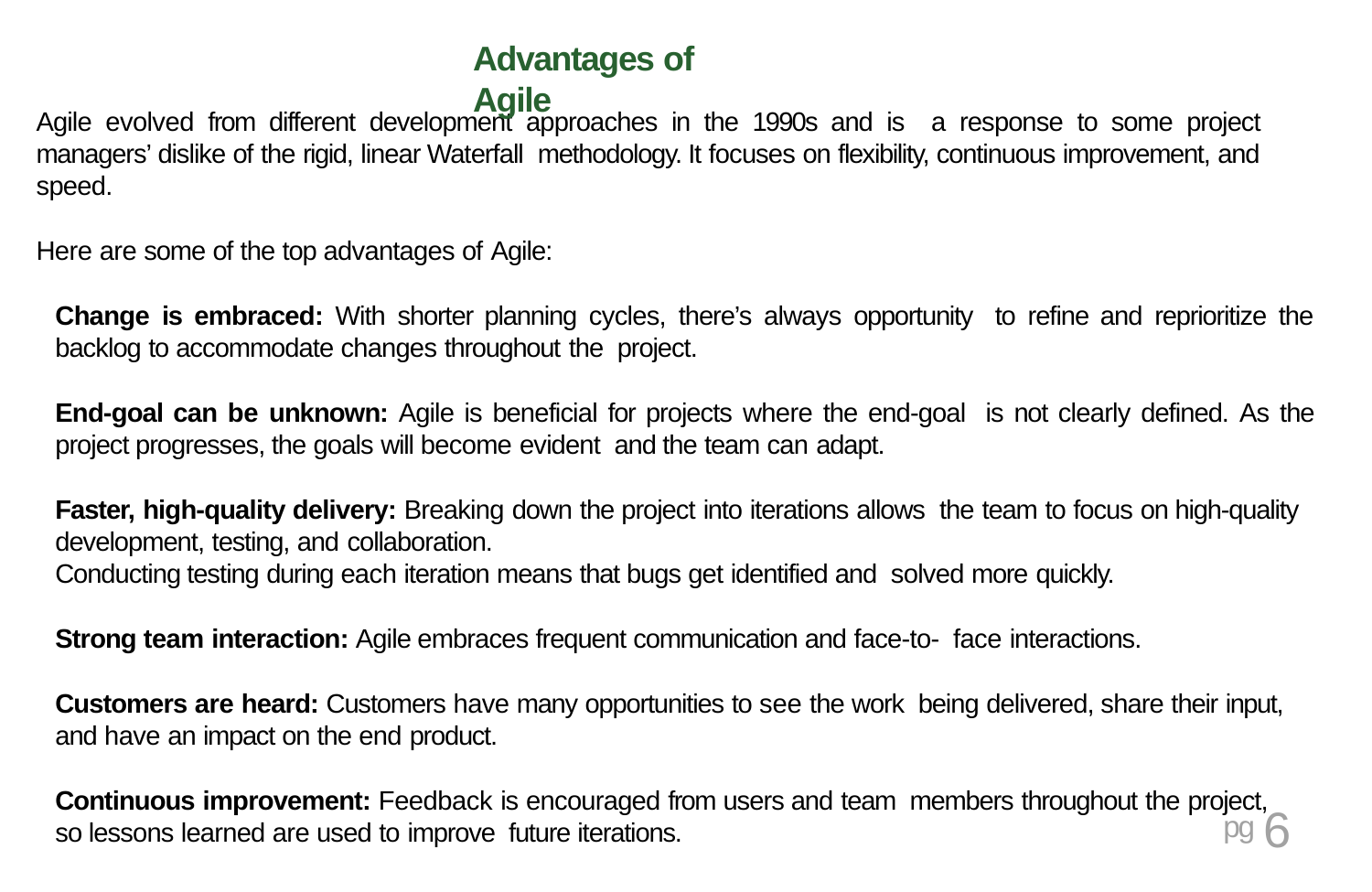

# Advantages of Agile
Agile evolved from different development approaches in the 1990s and is  a response to some project managers’ dislike of the rigid, linear Waterfall  methodology. It focuses on flexibility, continuous improvement, and speed.

Here are some of the top advantages of Agile:

Change is embraced: With shorter planning cycles, there’s always opportunity  to refine and reprioritize the backlog to accommodate changes throughout the  project.

End-goal can be unknown: Agile is beneficial for projects where the end-goal  is not clearly defined. As the project progresses, the goals will become evident  and the team can adapt.

Faster, high-quality delivery: Breaking down the project into iterations allows  the team to focus on high-quality development, testing, and collaboration.
Conducting testing during each iteration means that bugs get identified and  solved more quickly.

Strong team interaction: Agile embraces frequent communication and face-to-  face interactions.

Customers are heard: Customers have many opportunities to see the work  being delivered, share their input, and have an impact on the end product.

Continuous improvement: Feedback is encouraged from users and team  members throughout the project, so lessons learned are used to improve  future iterations.
pg 6